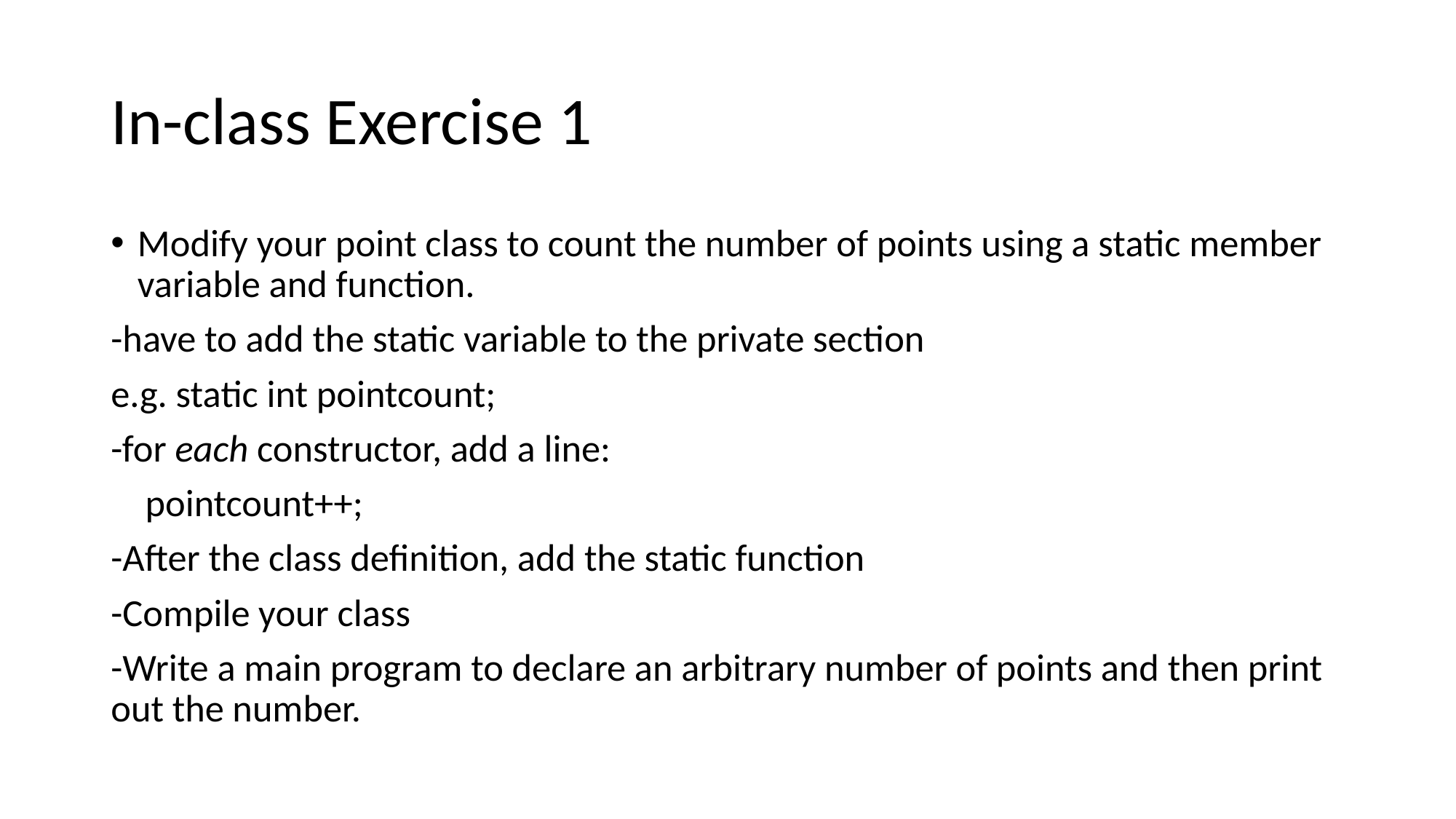

# In-class Exercise 1
Modify your point class to count the number of points using a static member variable and function.
-have to add the static variable to the private section
e.g. static int pointcount;
-for each constructor, add a line:
    pointcount++;
-After the class definition, add the static function
-Compile your class
-Write a main program to declare an arbitrary number of points and then print out the number.